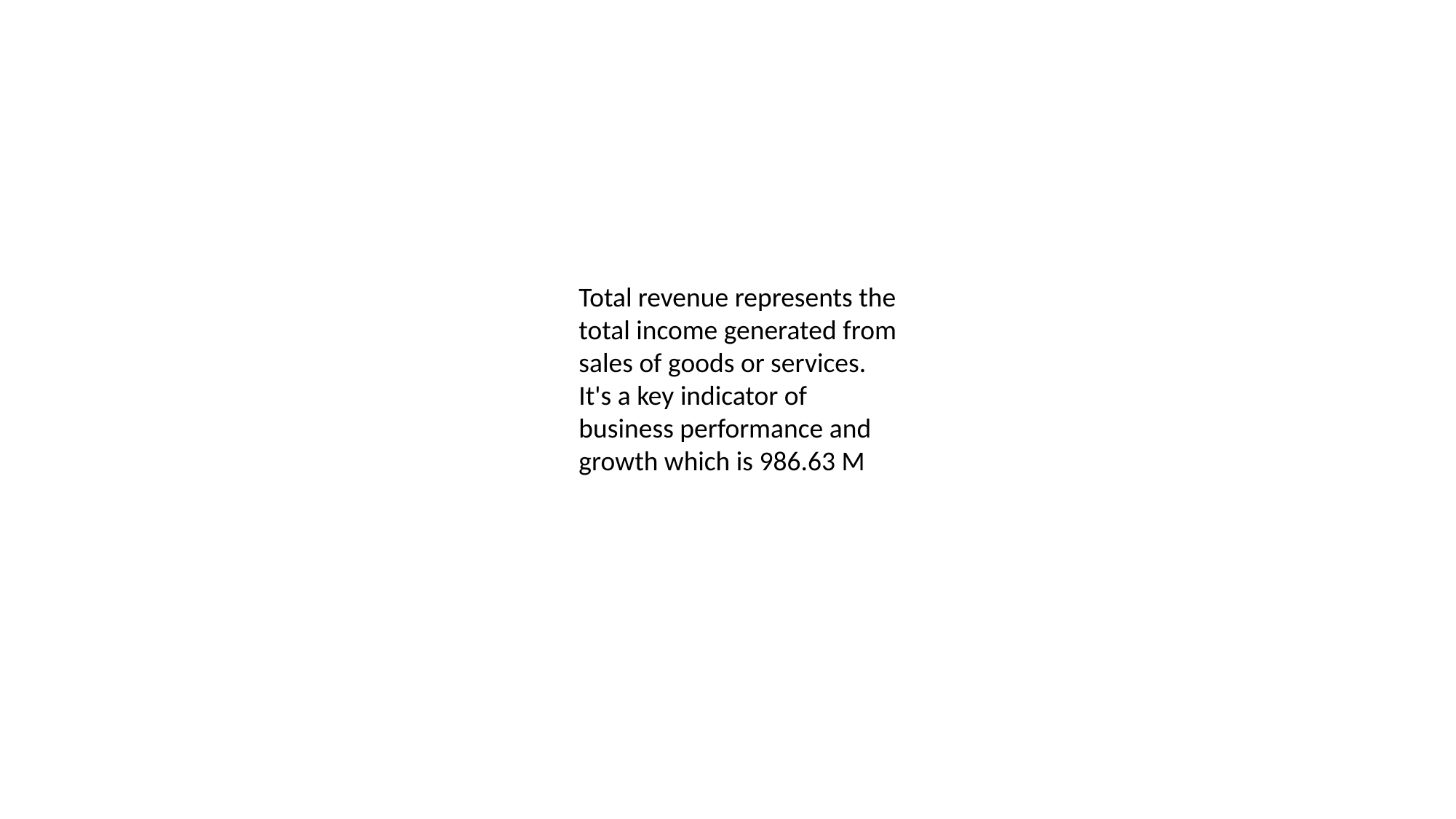

Total revenue represents the total income generated from sales of goods or services. It's a key indicator of business performance and growth which is 986.63 M